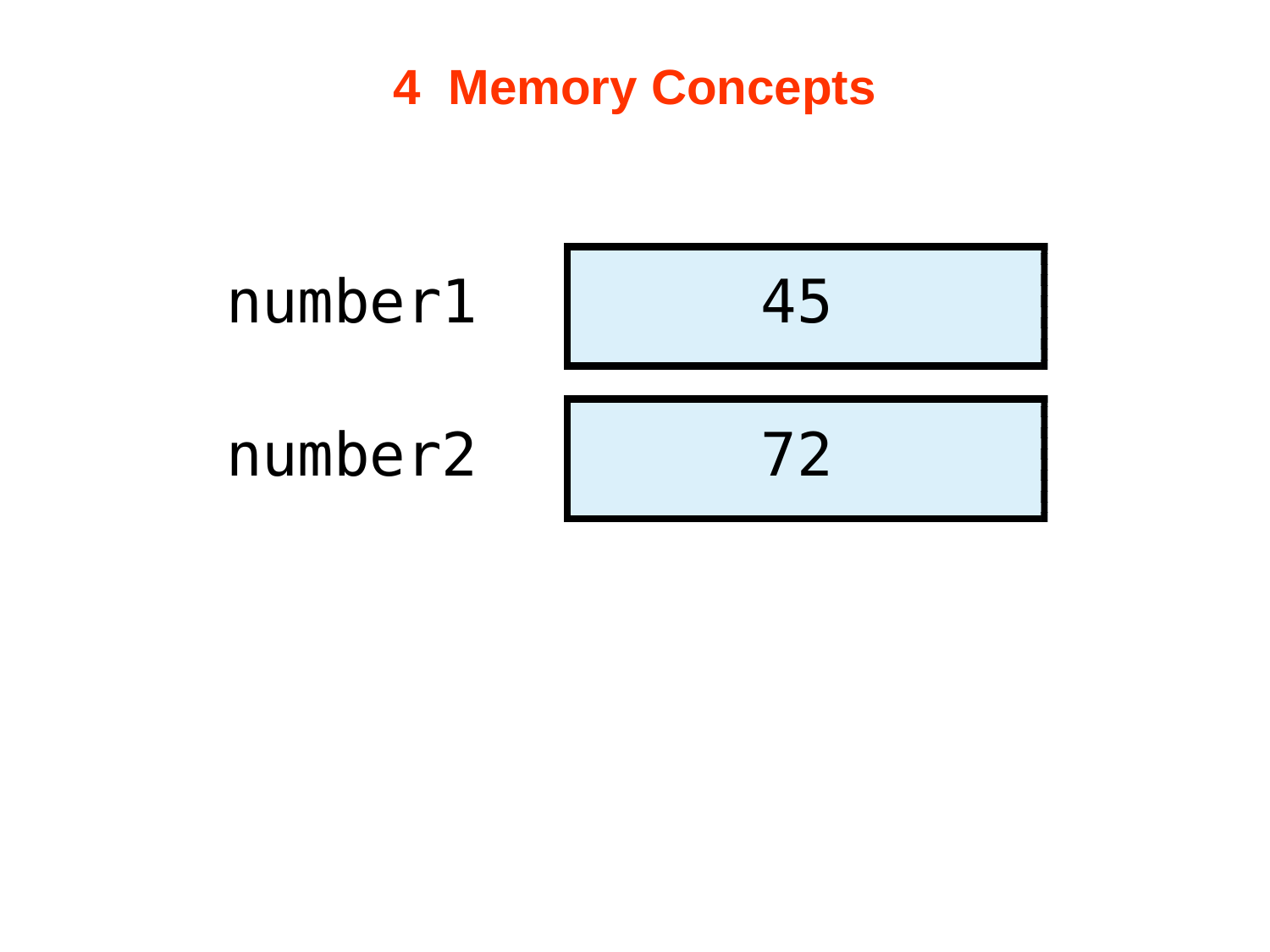

# 4  Memory Concepts

number1
45

number2
72